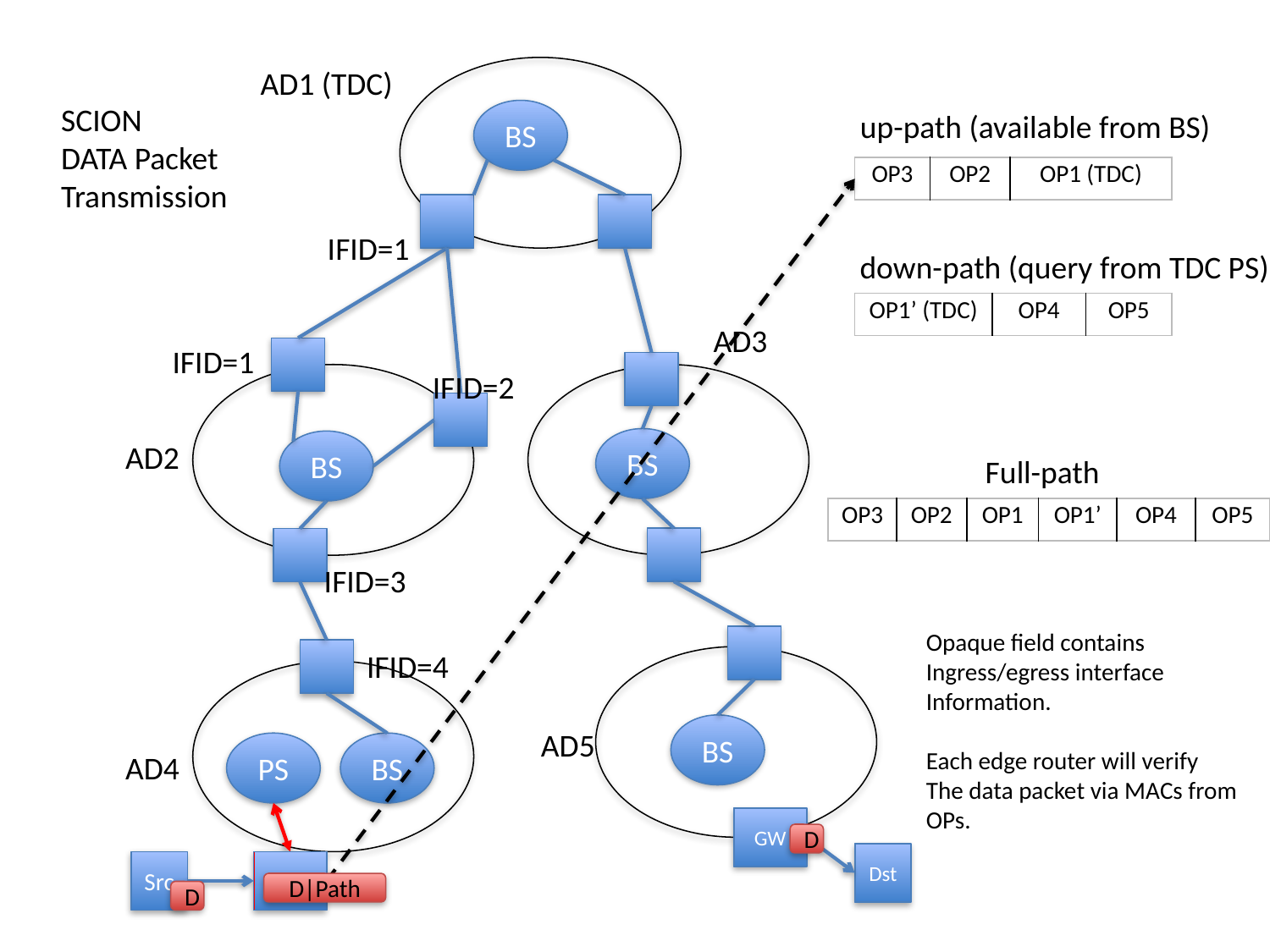

AD1 (TDC)

SCION
DATA Packet
Transmission
BS
up-path (available from BS)
| OP3 | OP2 | OP1 (TDC) |
| --- | --- | --- |

IFID=1
down-path (query from TDC PS)
| OP1’ (TDC) | OP4 | OP5 |
| --- | --- | --- |
AD3
IFID=1

IFID=2

BS
AD2
BS
Full-path
| OP3 | OP2 | OP1 | OP1’ | OP4 | OP5 |
| --- | --- | --- | --- | --- | --- |

IFID=3
Opaque field contains
Ingress/egress interface
Information.

Each edge router will verify
The data packet via MACs from
OPs.

IFID=4

BS
AD5
PS
BS
AD4
GW
D
Dst
Src
GW
D|Path
D